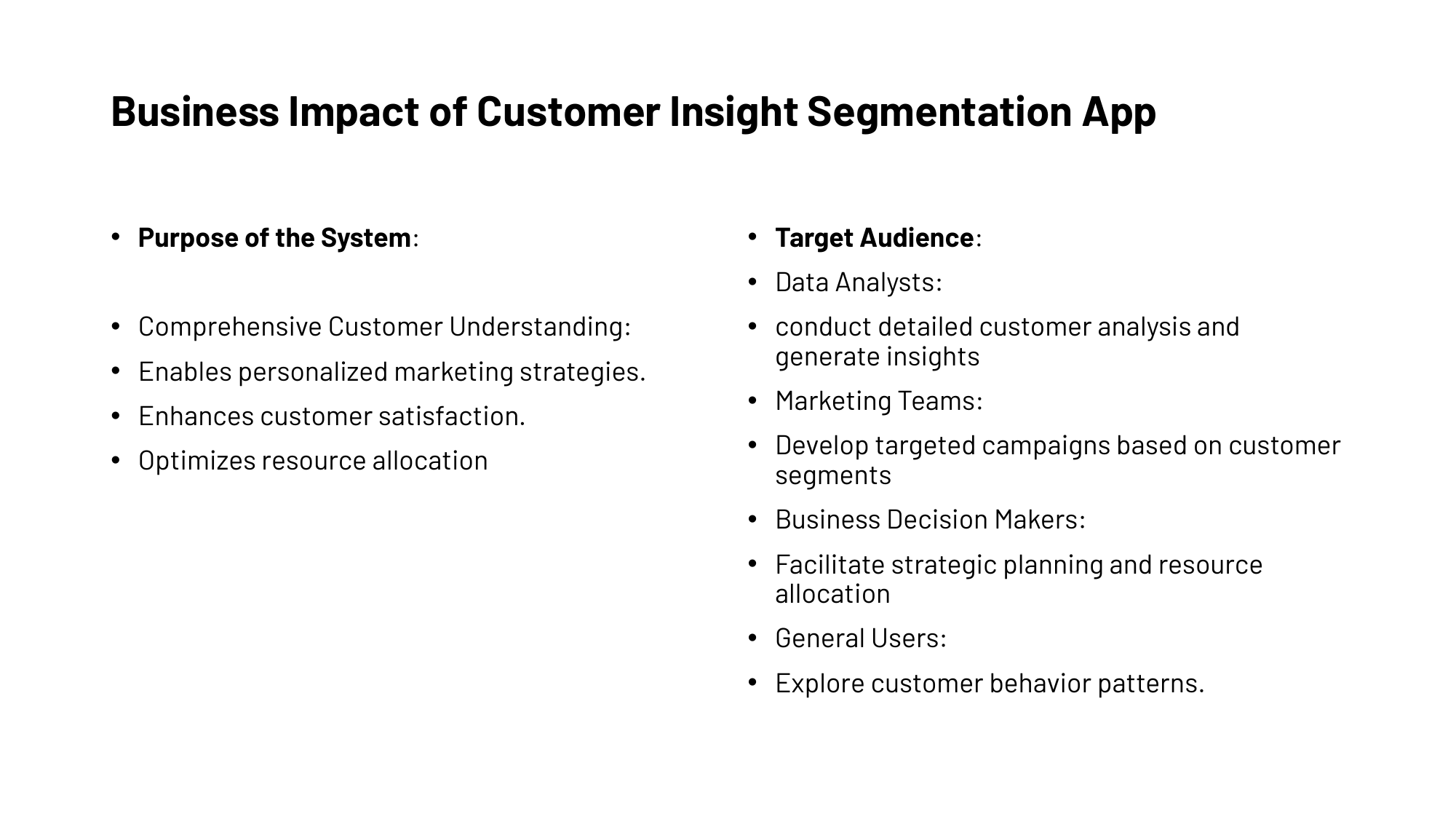

# Business Impact of Customer Insight Segmentation App
Purpose of the System:

Comprehensive Customer Understanding:
Enables personalized marketing strategies.
Enhances customer satisfaction.
Optimizes resource allocation
Target Audience:
Data Analysts:
conduct detailed customer analysis and generate insights
Marketing Teams:
Develop targeted campaigns based on customer segments
Business Decision Makers:
Facilitate strategic planning and resource allocation
General Users:
Explore customer behavior patterns.